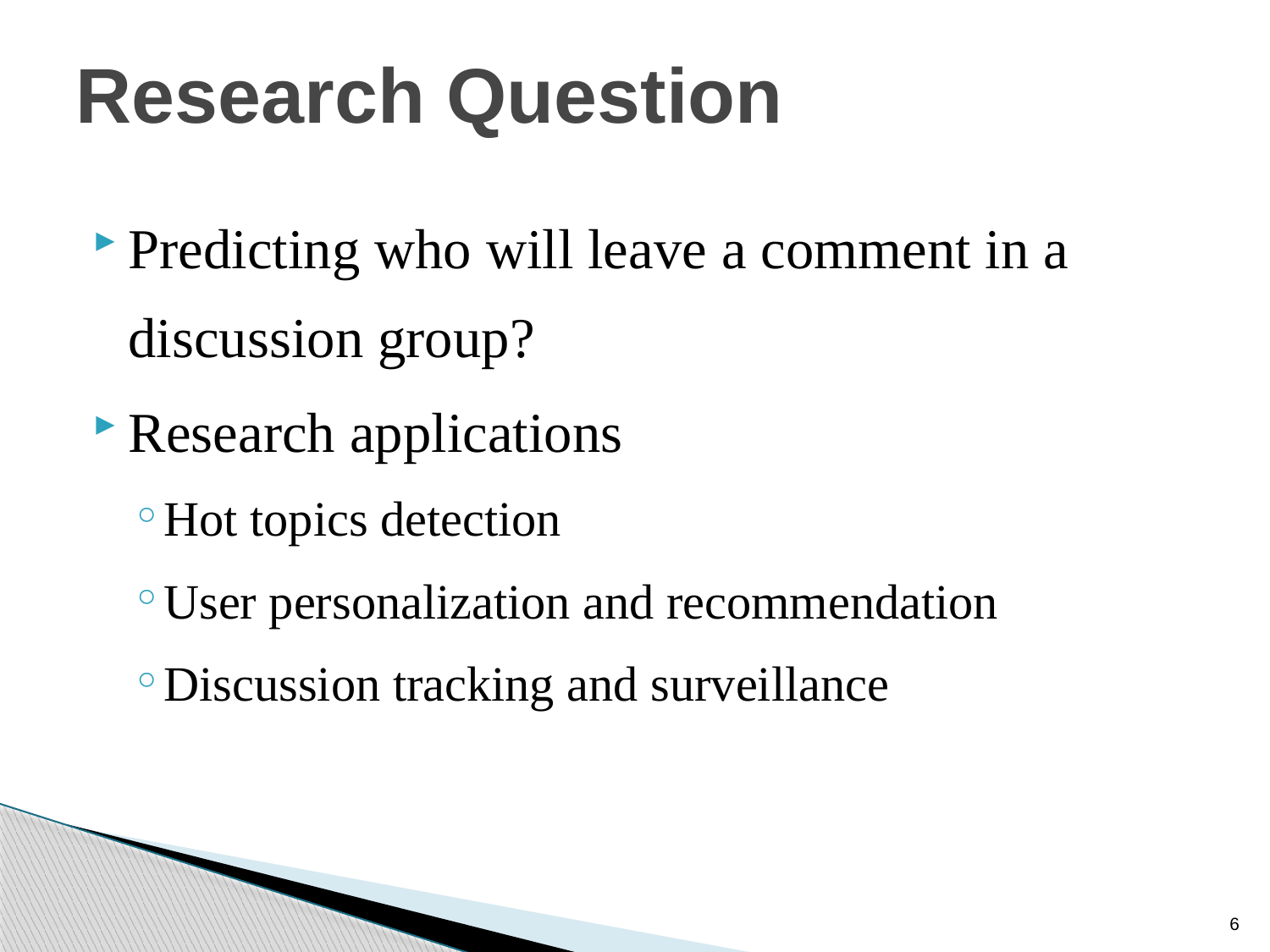

# Research Question
Predicting who will leave a comment in a discussion group?
Research applications
Hot topics detection
User personalization and recommendation
Discussion tracking and surveillance
6